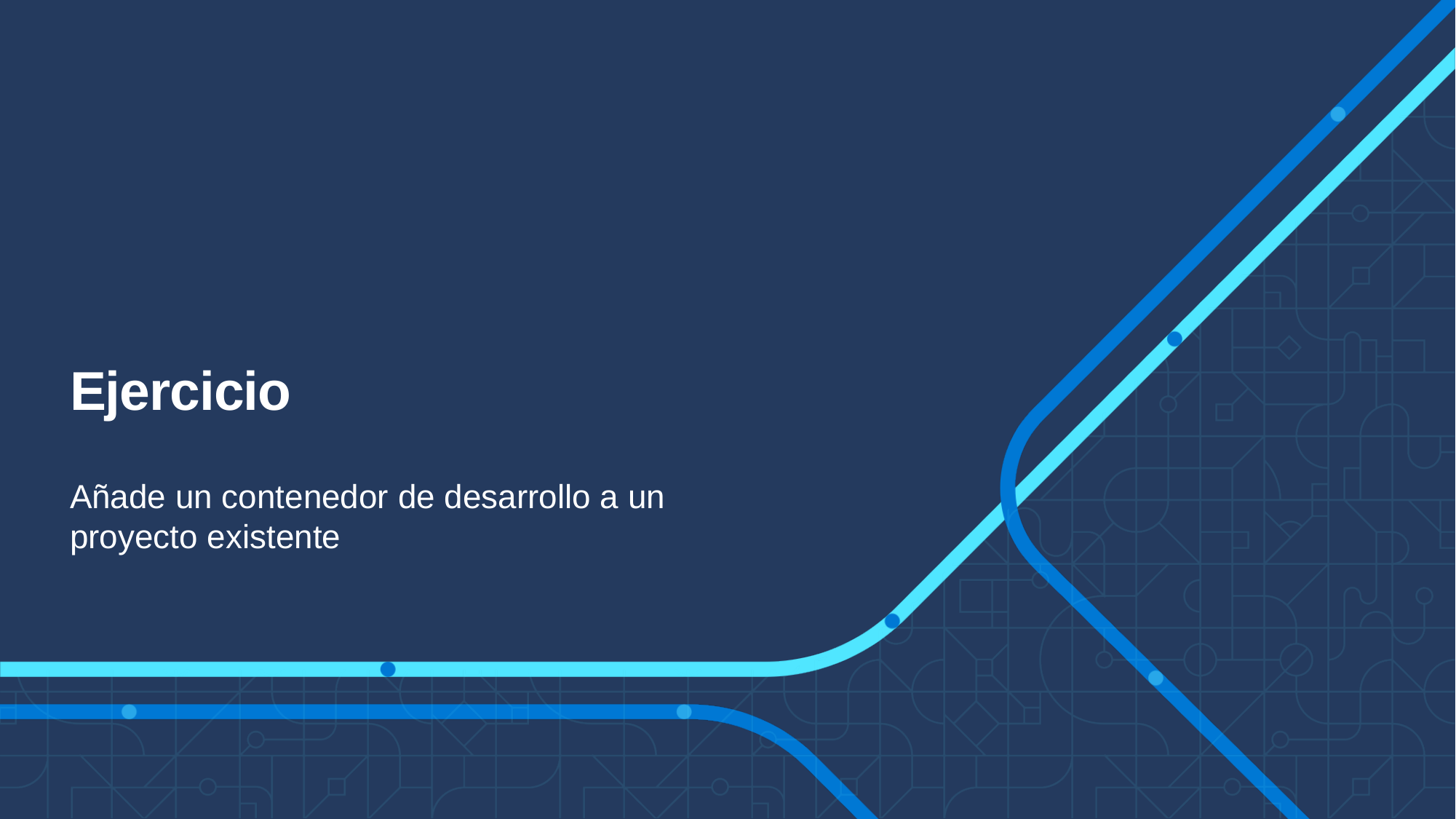

# Ejercicio
Añade un contenedor de desarrollo a un proyecto existente